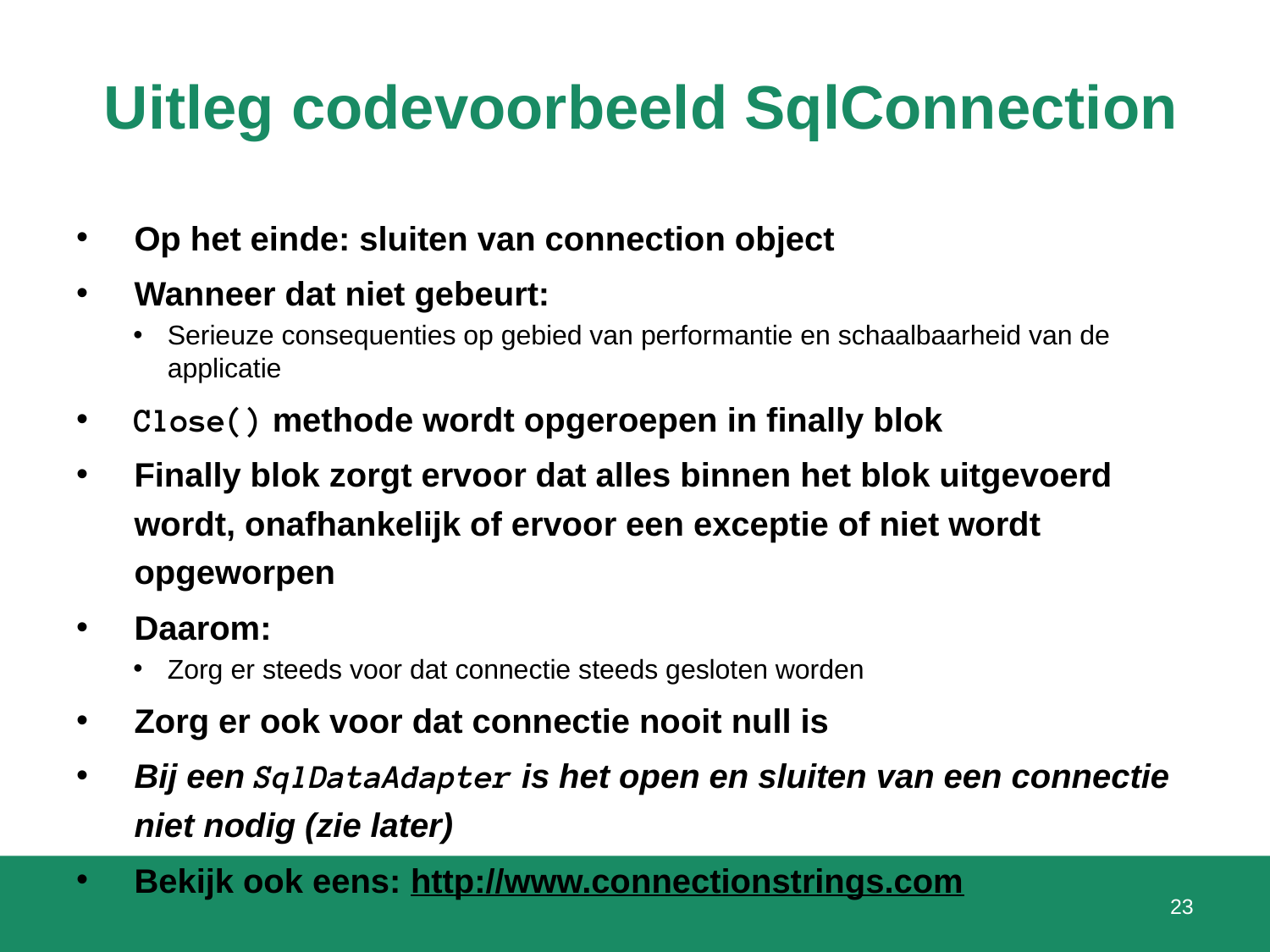

# Uitleg codevoorbeeld SqlConnection
Op het einde: sluiten van connection object
Wanneer dat niet gebeurt:
Serieuze consequenties op gebied van performantie en schaalbaarheid van de applicatie
Close() methode wordt opgeroepen in finally blok
Finally blok zorgt ervoor dat alles binnen het blok uitgevoerd wordt, onafhankelijk of ervoor een exceptie of niet wordt opgeworpen
Daarom:
Zorg er steeds voor dat connectie steeds gesloten worden
Zorg er ook voor dat connectie nooit null is
Bij een SqlDataAdapter is het open en sluiten van een connectie niet nodig (zie later)
Bekijk ook eens: http://www.connectionstrings.com

23